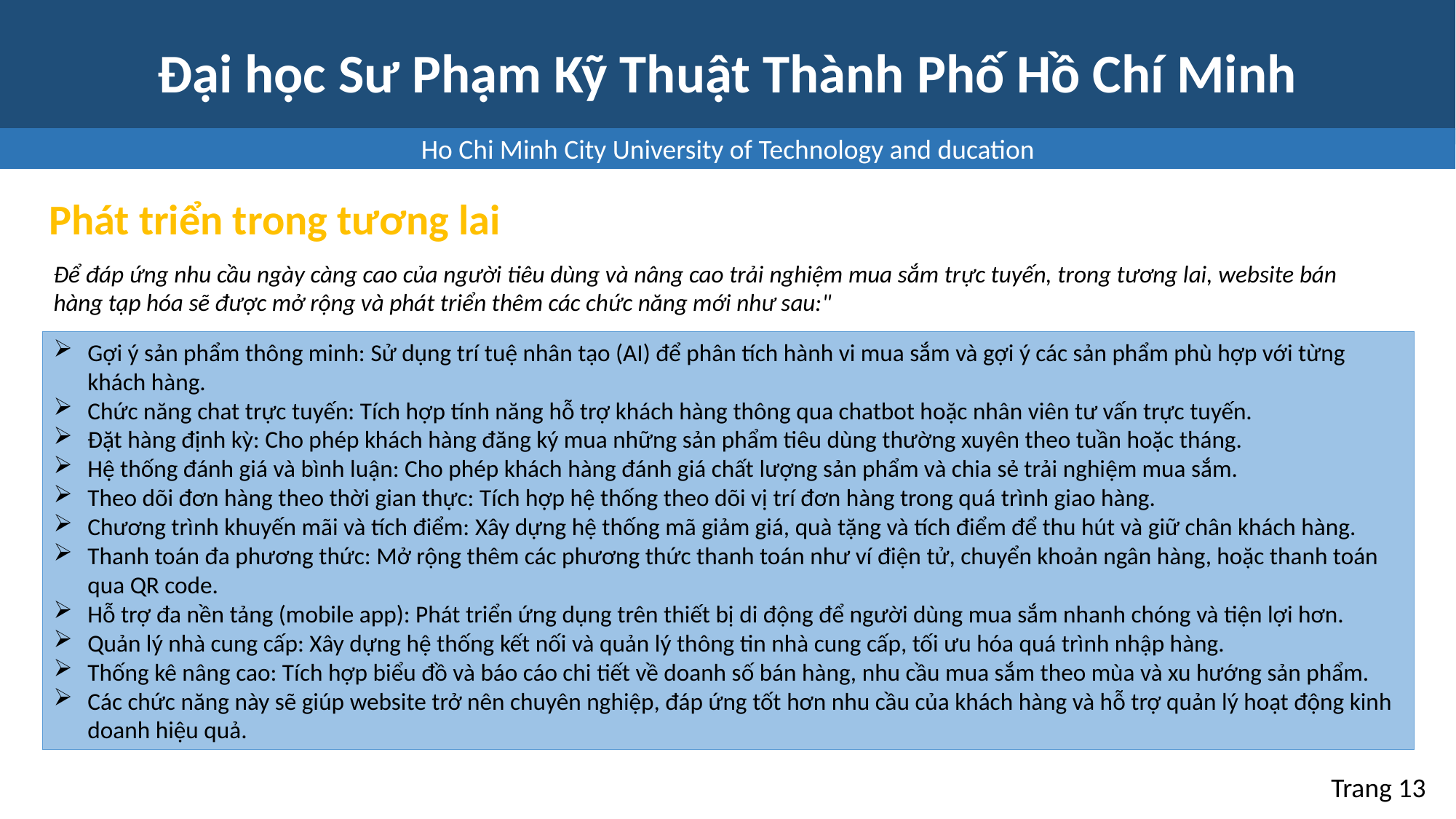

Phát triển trong tương lai
Để đáp ứng nhu cầu ngày càng cao của người tiêu dùng và nâng cao trải nghiệm mua sắm trực tuyến, trong tương lai, website bán hàng tạp hóa sẽ được mở rộng và phát triển thêm các chức năng mới như sau:"
Gợi ý sản phẩm thông minh: Sử dụng trí tuệ nhân tạo (AI) để phân tích hành vi mua sắm và gợi ý các sản phẩm phù hợp với từng khách hàng.
Chức năng chat trực tuyến: Tích hợp tính năng hỗ trợ khách hàng thông qua chatbot hoặc nhân viên tư vấn trực tuyến.
Đặt hàng định kỳ: Cho phép khách hàng đăng ký mua những sản phẩm tiêu dùng thường xuyên theo tuần hoặc tháng.
Hệ thống đánh giá và bình luận: Cho phép khách hàng đánh giá chất lượng sản phẩm và chia sẻ trải nghiệm mua sắm.
Theo dõi đơn hàng theo thời gian thực: Tích hợp hệ thống theo dõi vị trí đơn hàng trong quá trình giao hàng.
Chương trình khuyến mãi và tích điểm: Xây dựng hệ thống mã giảm giá, quà tặng và tích điểm để thu hút và giữ chân khách hàng.
Thanh toán đa phương thức: Mở rộng thêm các phương thức thanh toán như ví điện tử, chuyển khoản ngân hàng, hoặc thanh toán qua QR code.
Hỗ trợ đa nền tảng (mobile app): Phát triển ứng dụng trên thiết bị di động để người dùng mua sắm nhanh chóng và tiện lợi hơn.
Quản lý nhà cung cấp: Xây dựng hệ thống kết nối và quản lý thông tin nhà cung cấp, tối ưu hóa quá trình nhập hàng.
Thống kê nâng cao: Tích hợp biểu đồ và báo cáo chi tiết về doanh số bán hàng, nhu cầu mua sắm theo mùa và xu hướng sản phẩm.
Các chức năng này sẽ giúp website trở nên chuyên nghiệp, đáp ứng tốt hơn nhu cầu của khách hàng và hỗ trợ quản lý hoạt động kinh doanh hiệu quả.